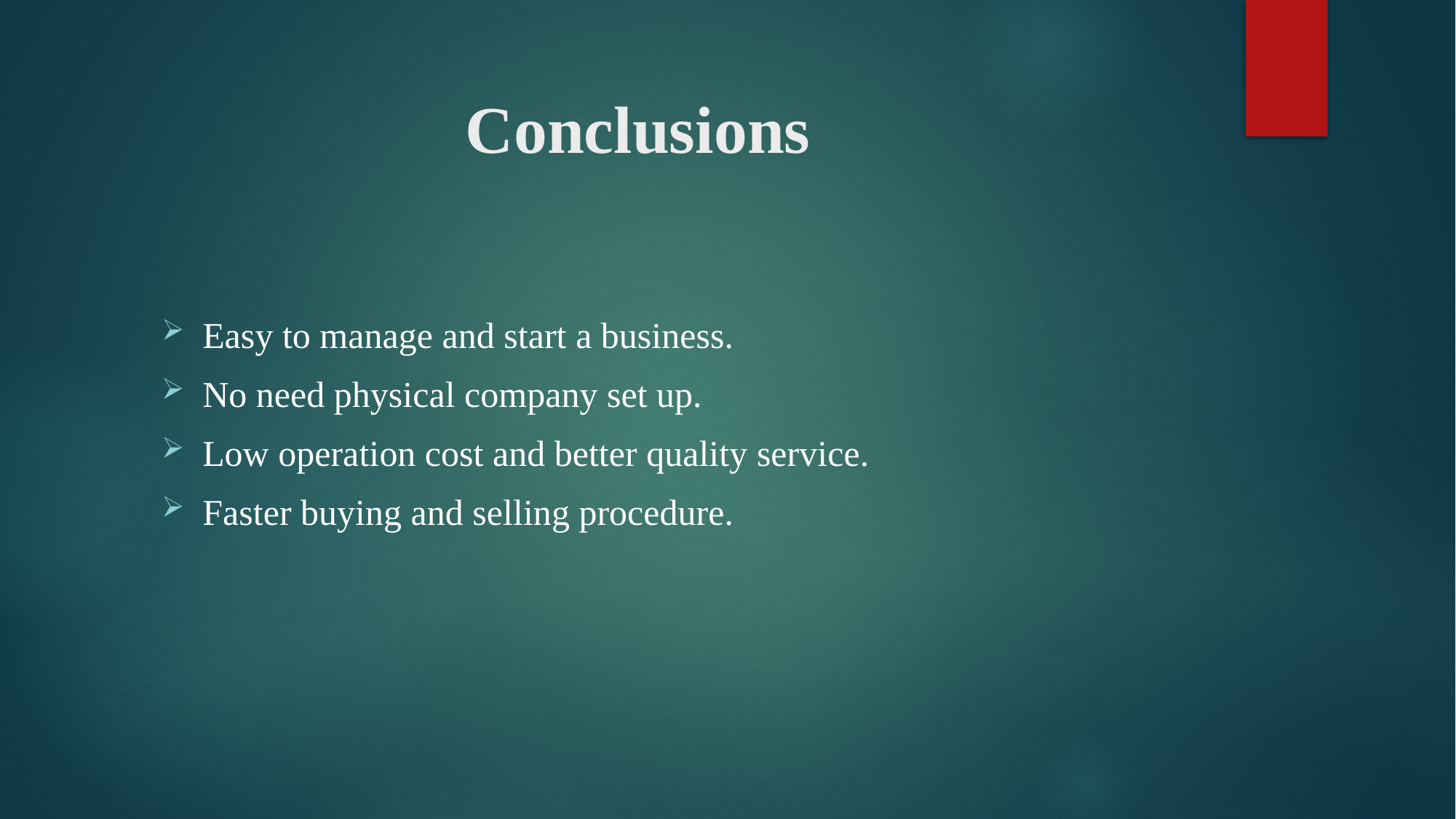

# Conclusions
Easy to manage and start a business.
No need physical company set up.
Low operation cost and better quality service.
Faster buying and selling procedure.